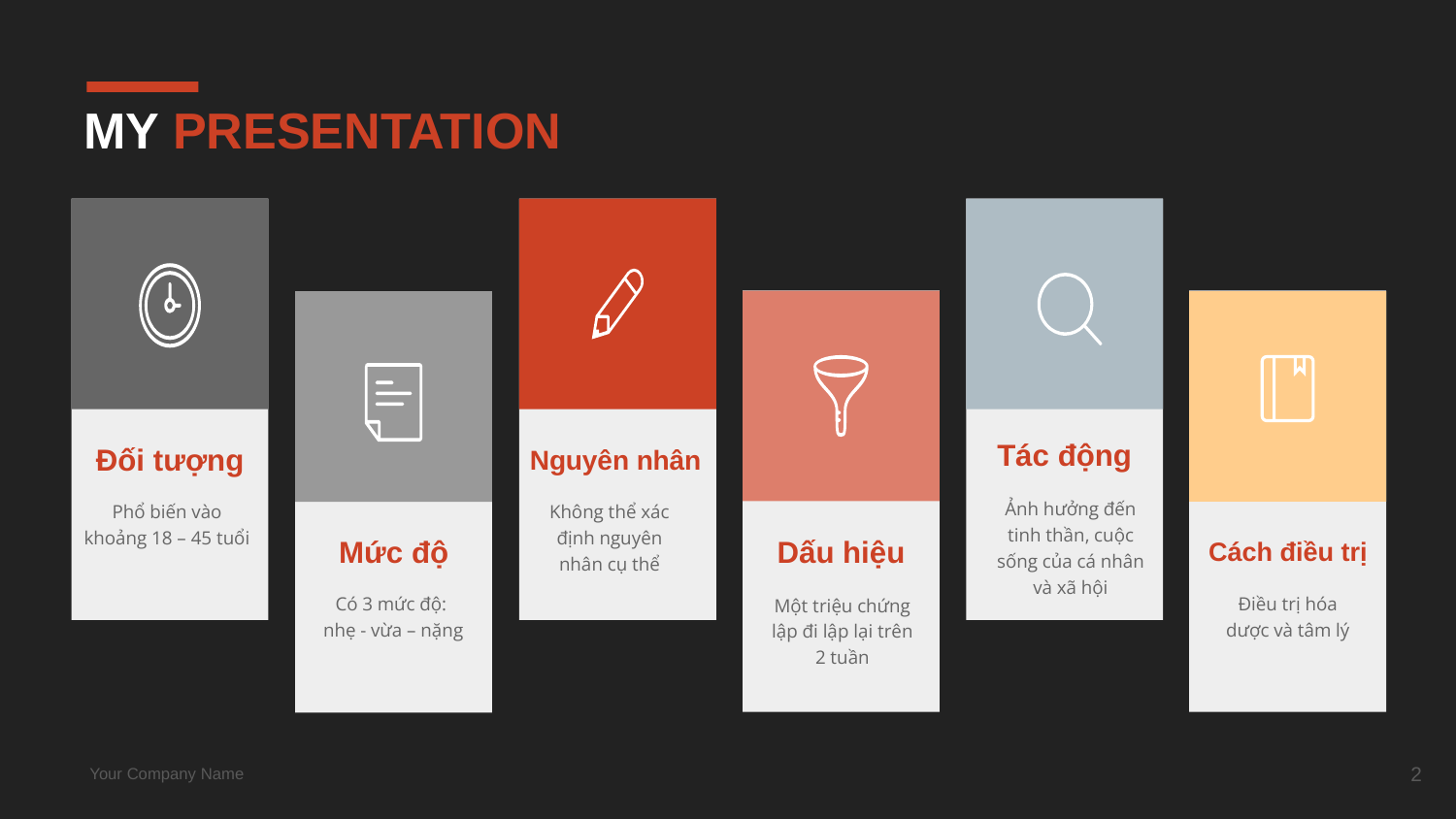

# MY PRESENTATION

Đối tượng
Phổ biến vào khoảng 18 – 45 tuổi

Nguyên nhân
Không thể xác định nguyên nhân cụ thể

Tác động
Ảnh hưởng đến tinh thần, cuộc sống của cá nhân và xã hội

Cách điều trị
Điều trị hóa dược và tâm lý

Dấu hiệu
Một triệu chứng lập đi lập lại trên 2 tuần

Mức độ
Có 3 mức độ:
 nhẹ - vừa – nặng

2